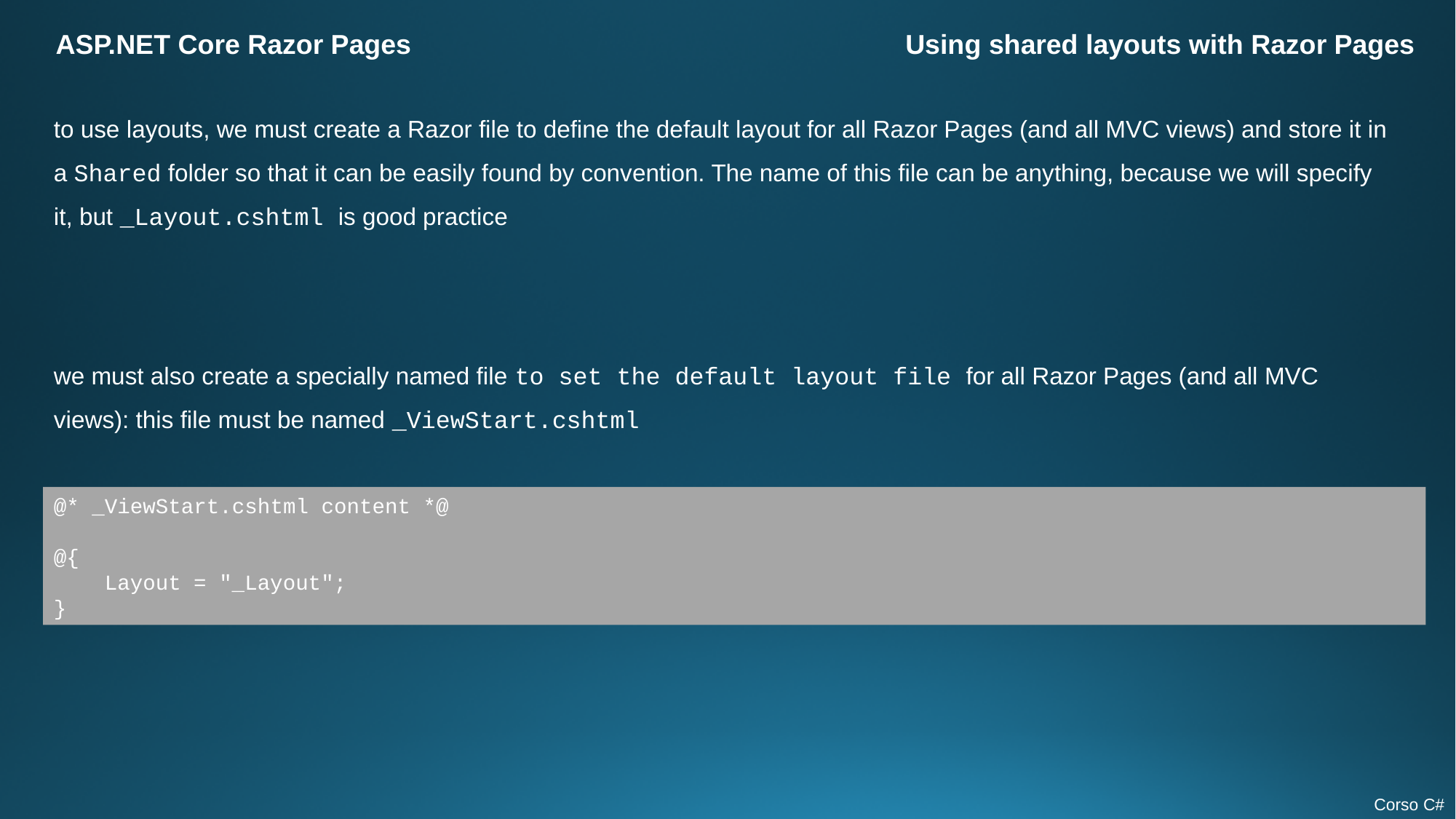

ASP.NET Core Razor Pages
Using shared layouts with Razor Pages
to use layouts, we must create a Razor file to define the default layout for all Razor Pages (and all MVC views) and store it in a Shared folder so that it can be easily found by convention. The name of this file can be anything, because we will specify it, but _Layout.cshtml is good practice

we must also create a specially named file to set the default layout file for all Razor Pages (and all MVC views): this file must be named _ViewStart.cshtml
@* _ViewStart.cshtml content *@

@{
    Layout = "_Layout";
}
Corso C#